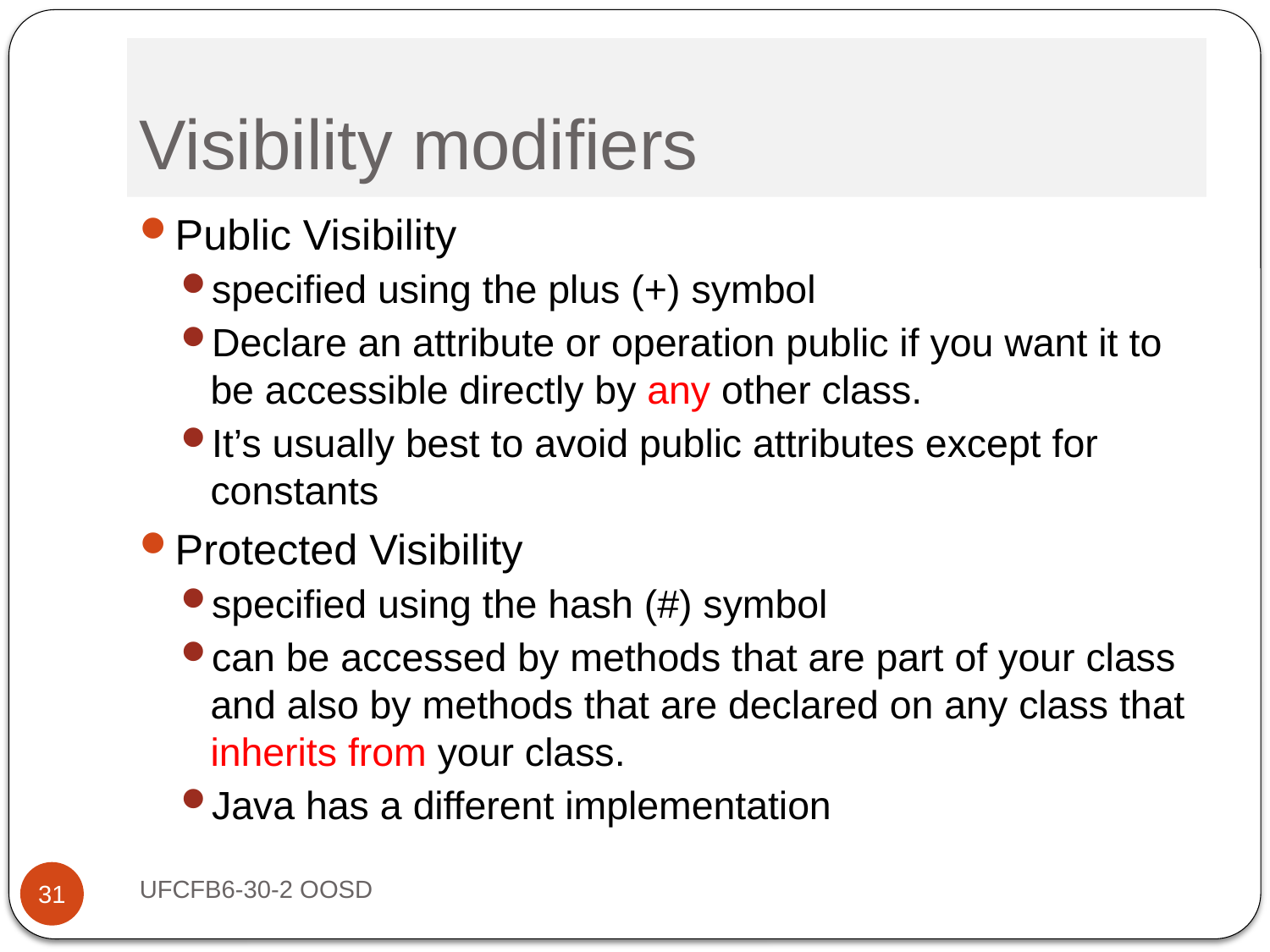

# Visibility modifiers
Public Visibility
specified using the plus (+) symbol
Declare an attribute or operation public if you want it to be accessible directly by any other class.
It’s usually best to avoid public attributes except for constants
Protected Visibility
specified using the hash (#) symbol
can be accessed by methods that are part of your class and also by methods that are declared on any class that inherits from your class.
Java has a different implementation
UFCFB6-30-2 OOSD
31